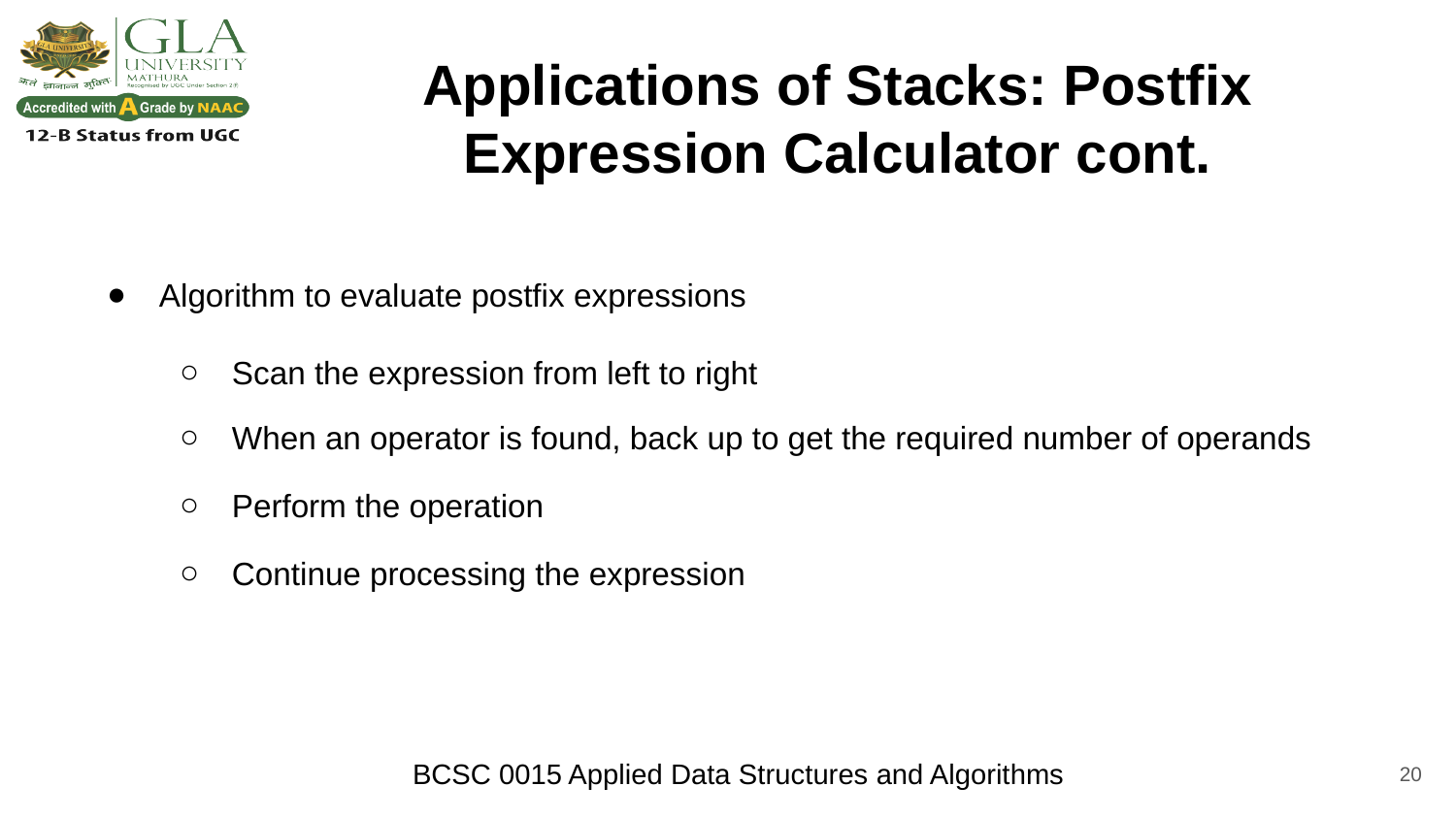

# Applications of Stacks: Postfix Expression Calculator cont.

Algorithm to evaluate postfix expressions

Scan the expression from left to right

When an operator is found, back up to get the required number of operands

Perform the operation

Continue processing the expression
20